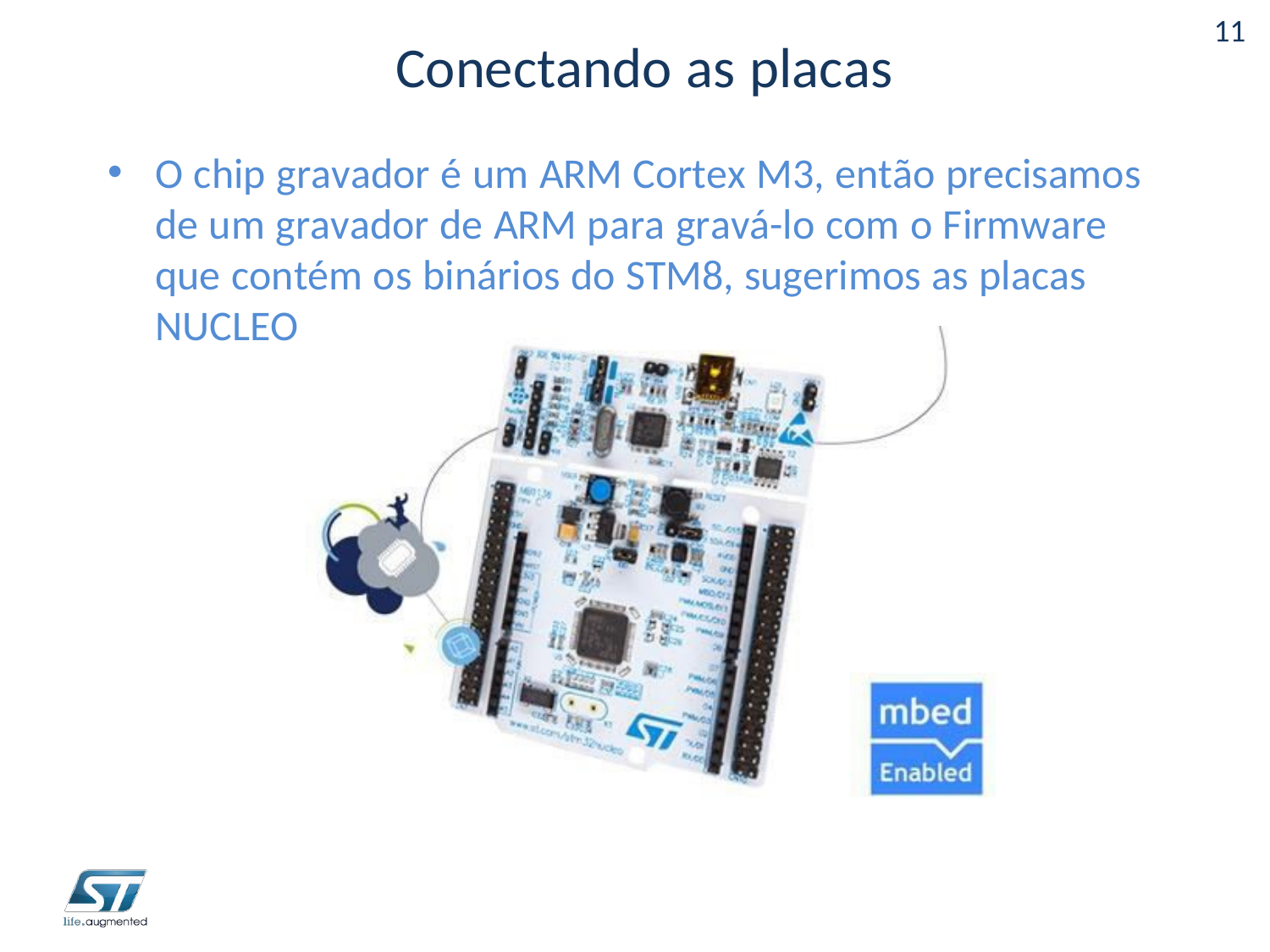

11
# Conectando as placas
O chip gravador é um ARM Cortex M3, então precisamos de um gravador de ARM para gravá-lo com o Firmware que contém os binários do STM8, sugerimos as placas NUCLEO